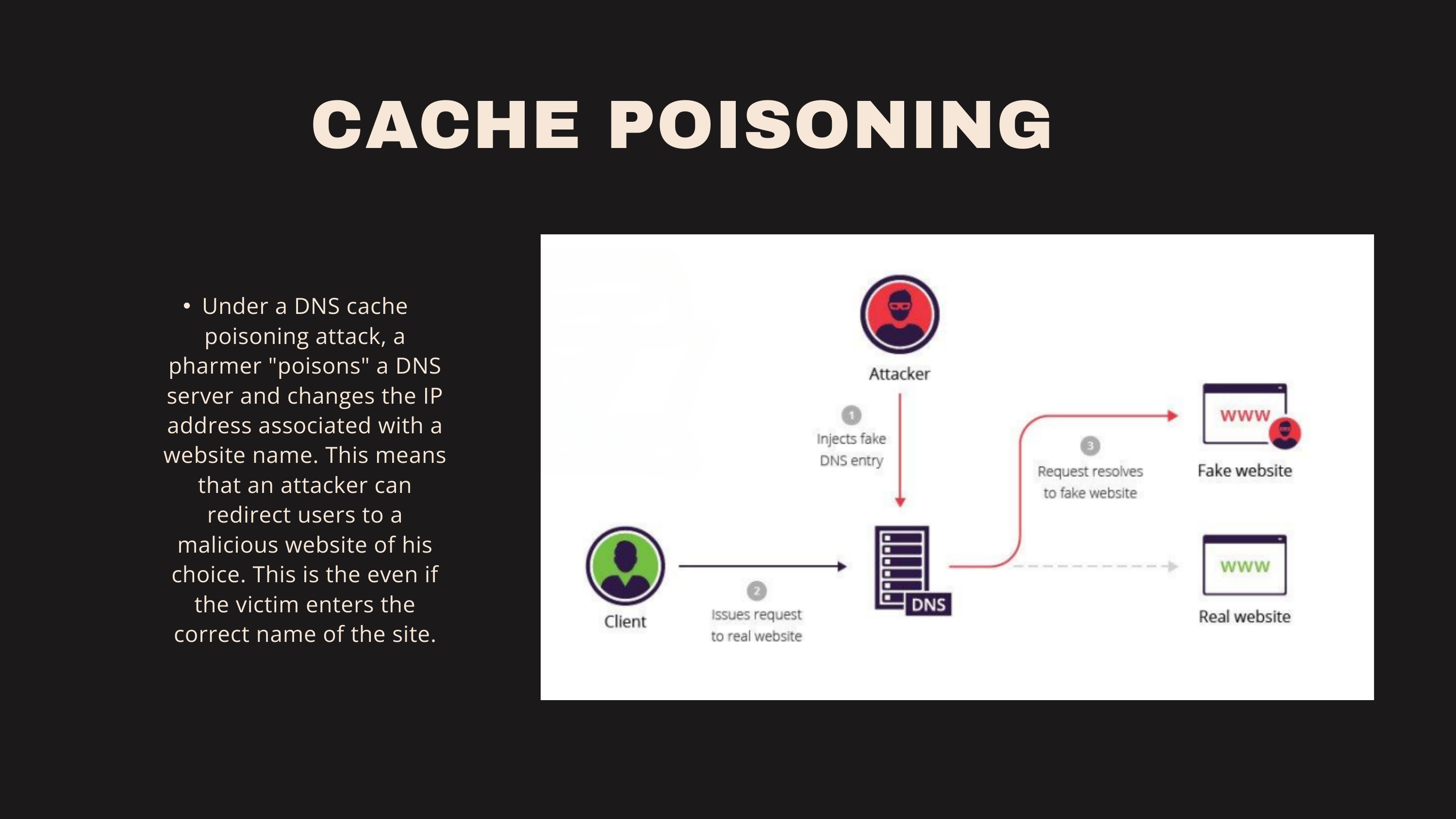

CACHE POISONING

Under a DNS cache poisoning attack, a pharmer "poisons" a DNS server and changes the IP address associated with a website name. This means that an attacker can redirect users to a malicious website of his choice. This is the even if the victim enters the correct name of the site.